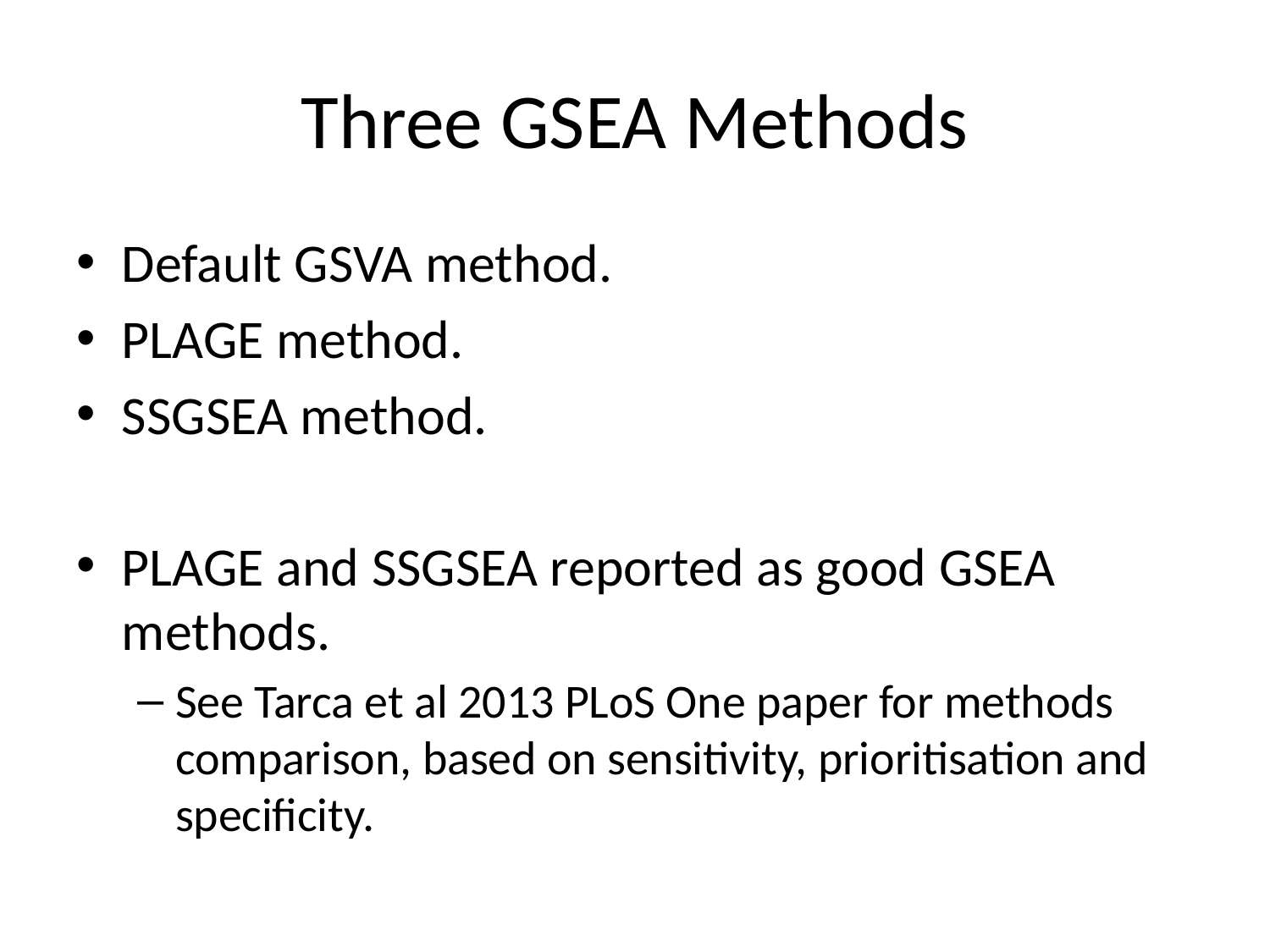

# Three GSEA Methods
Default GSVA method.
PLAGE method.
SSGSEA method.

PLAGE and SSGSEA reported as good GSEA methods.
See Tarca et al 2013 PLoS One paper for methods comparison, based on sensitivity, prioritisation and specificity.